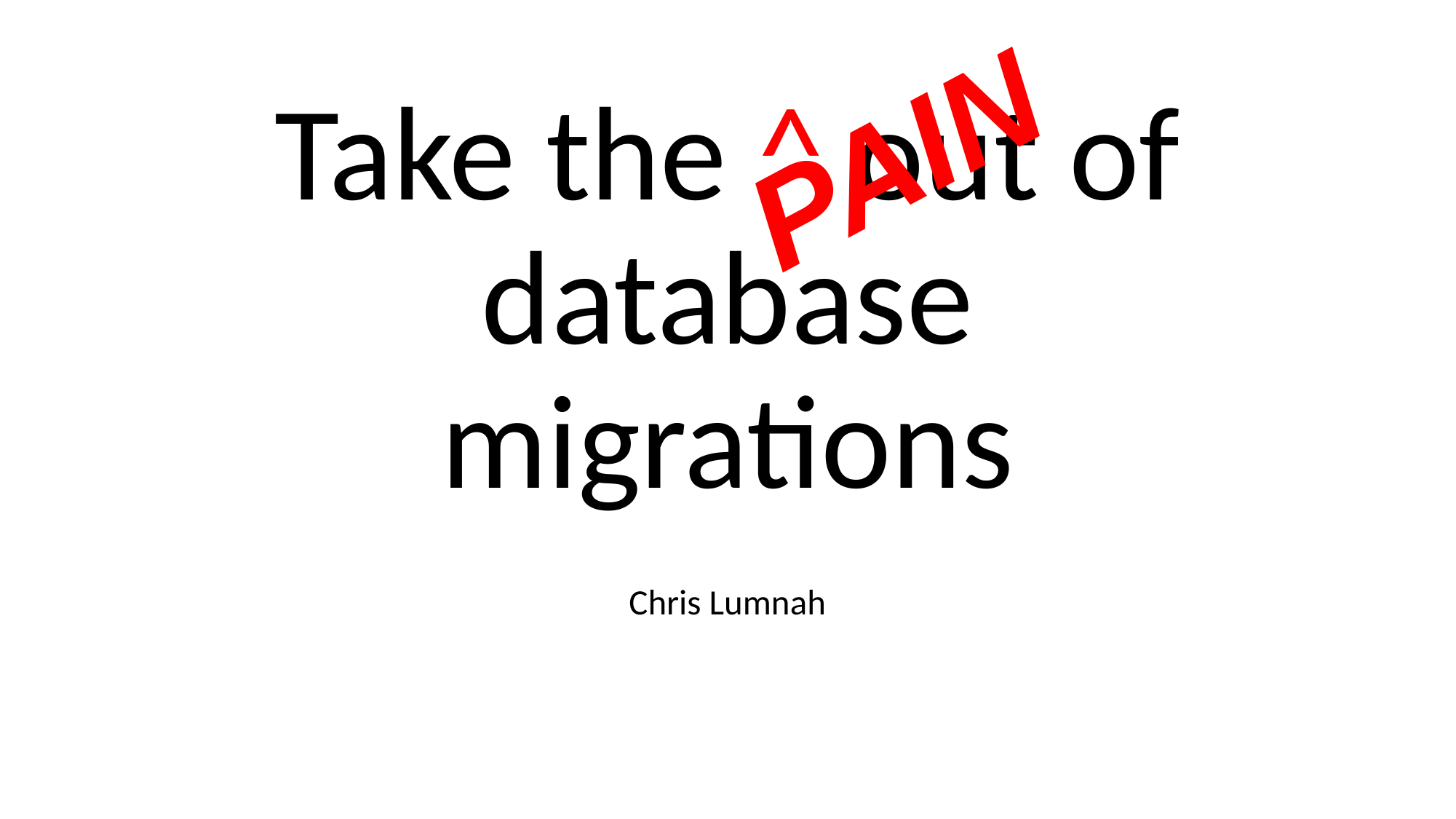

PAIN
# Take the ^ out of database migrations
Chris Lumnah